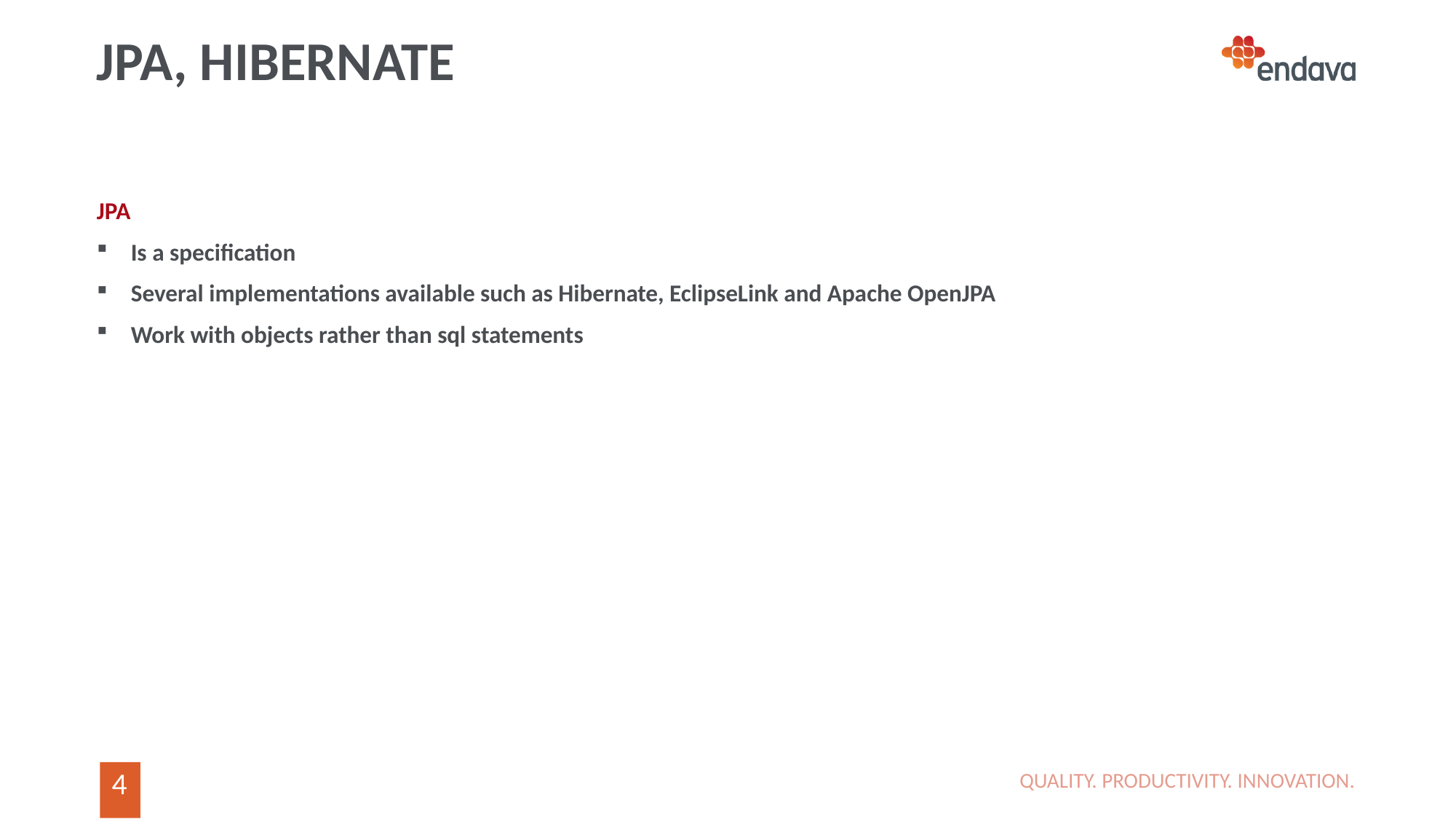

# JPA, HIBERNATE
JPA
Is a specification
Several implementations available such as Hibernate, EclipseLink and Apache OpenJPA
Work with objects rather than sql statements

QUALITY. PRODUCTIVITY. INNOVATION.